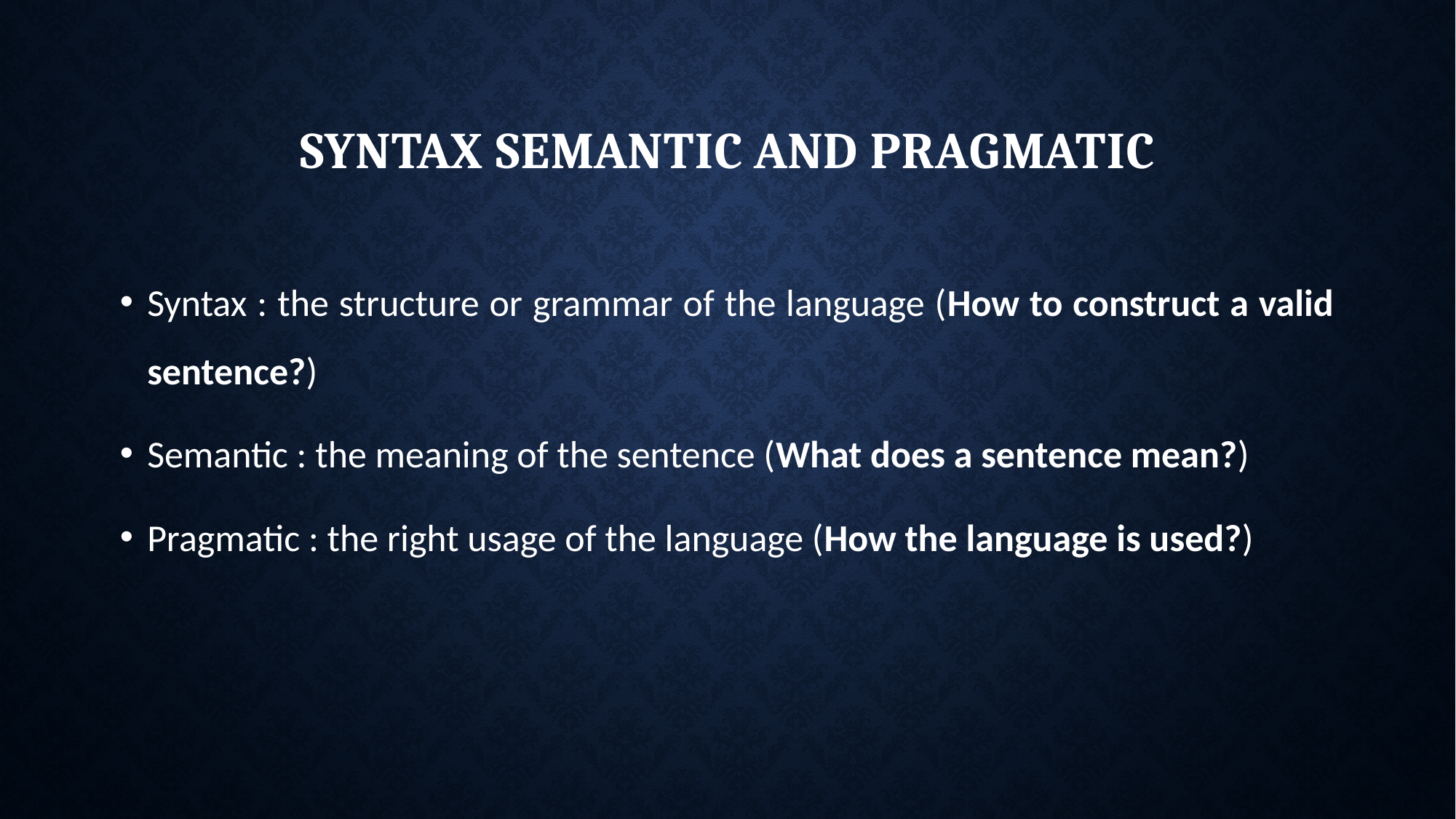

# Syntax semantic and pragmatic
Syntax : the structure or grammar of the language (How to construct a valid sentence?)
Semantic : the meaning of the sentence (What does a sentence mean?)
Pragmatic : the right usage of the language (How the language is used?)